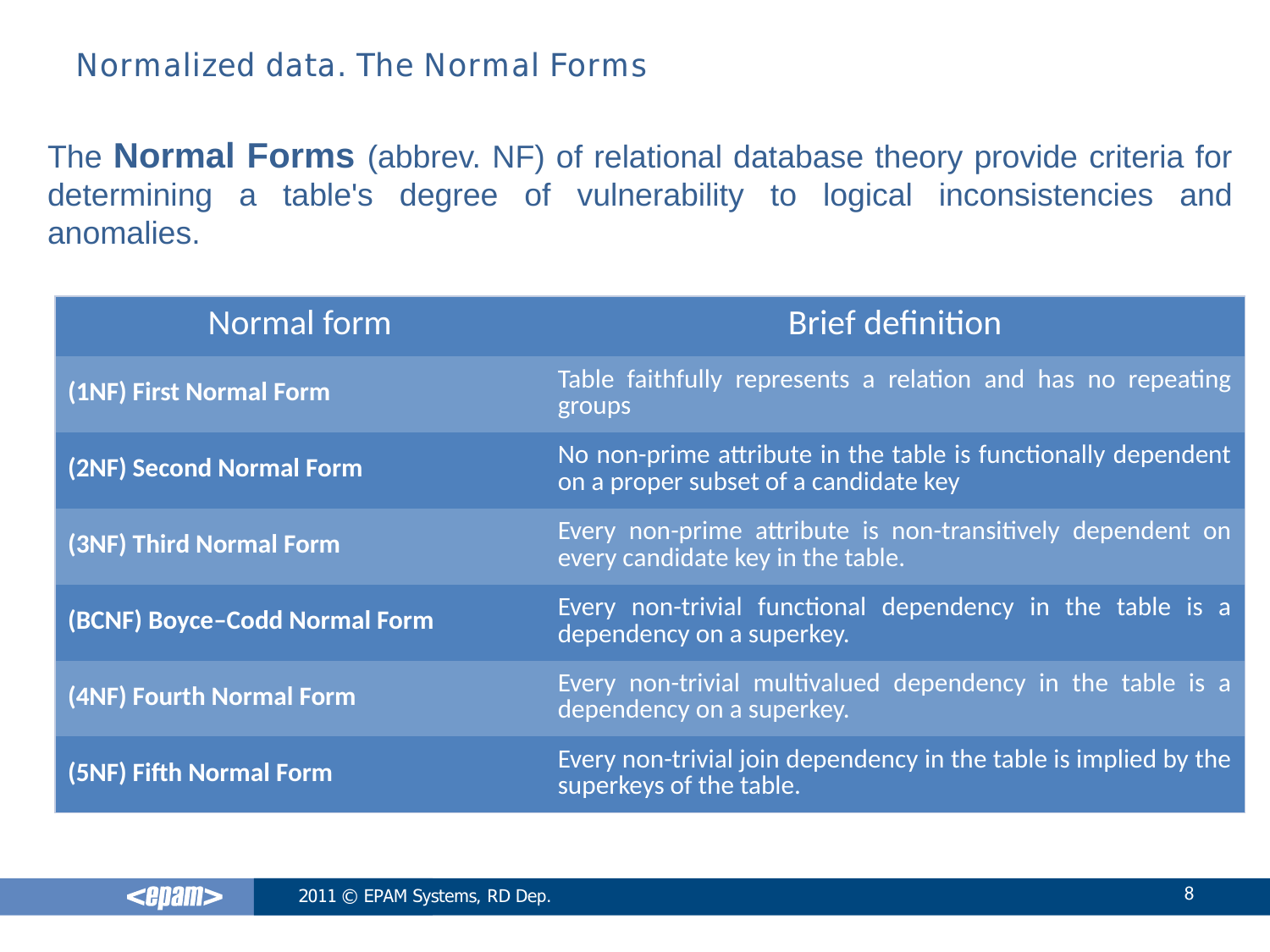

# Normalized data. The Normal Forms
The Normal Forms (abbrev. NF) of relational database theory provide criteria for determining a table's degree of vulnerability to logical inconsistencies and anomalies.
| Normal form | Brief definition |
| --- | --- |
| (1NF) First Normal Form | Table faithfully represents a relation and has no repeating groups |
| (2NF) Second Normal Form | No non-prime attribute in the table is functionally dependent on a proper subset of a candidate key |
| (3NF) Third Normal Form | Every non-prime attribute is non-transitively dependent on every candidate key in the table. |
| (BCNF) Boyce–Codd Normal Form | Every non-trivial functional dependency in the table is a dependency on a superkey. |
| (4NF) Fourth Normal Form | Every non-trivial multivalued dependency in the table is a dependency on a superkey. |
| (5NF) Fifth Normal Form | Every non-trivial join dependency in the table is implied by the superkeys of the table. |
8
2011 © EPAM Systems, RD Dep.